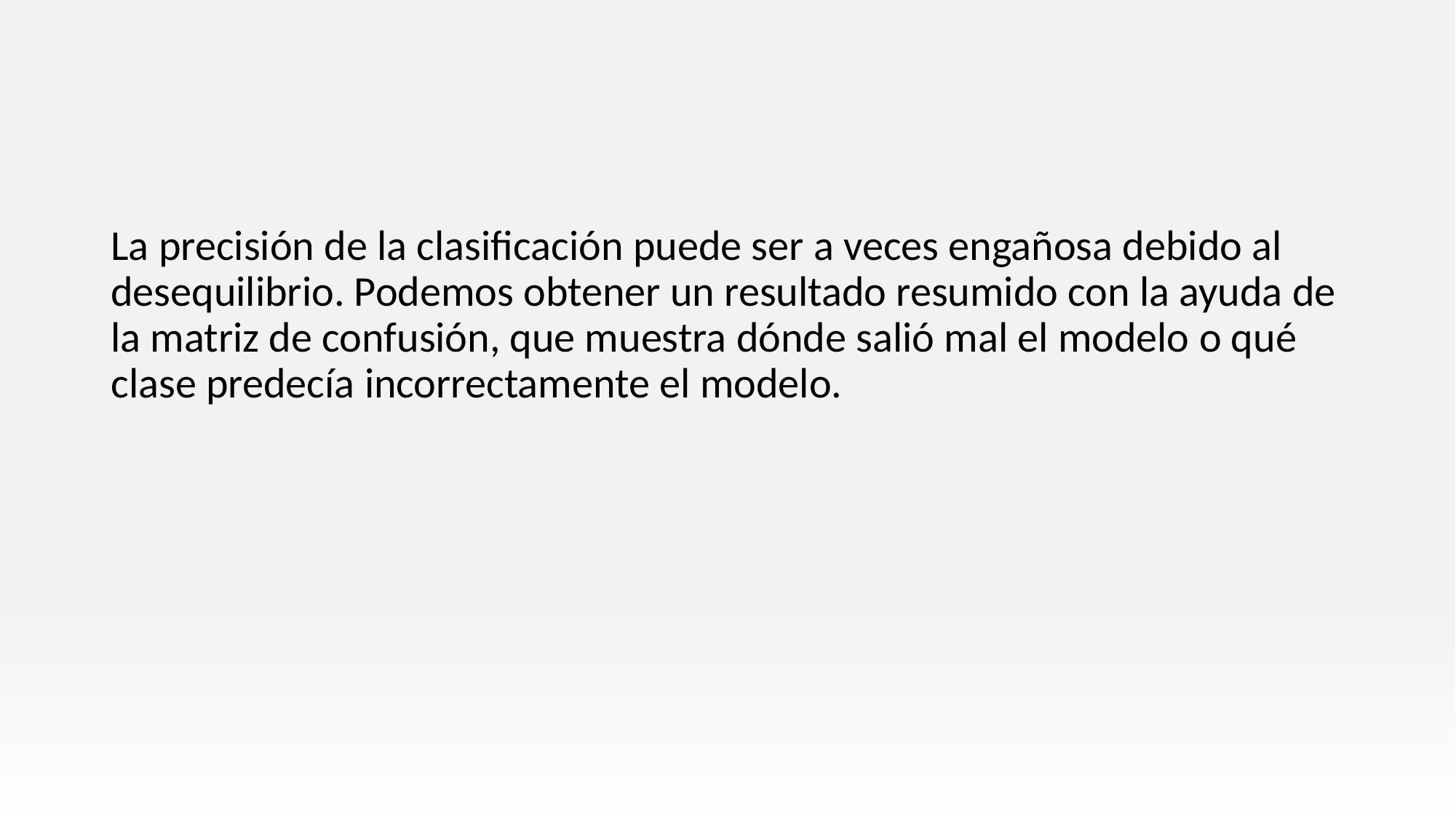

#
La precisión de la clasificación puede ser a veces engañosa debido al desequilibrio. Podemos obtener un resultado resumido con la ayuda de la matriz de confusión, que muestra dónde salió mal el modelo o qué clase predecía incorrectamente el modelo.